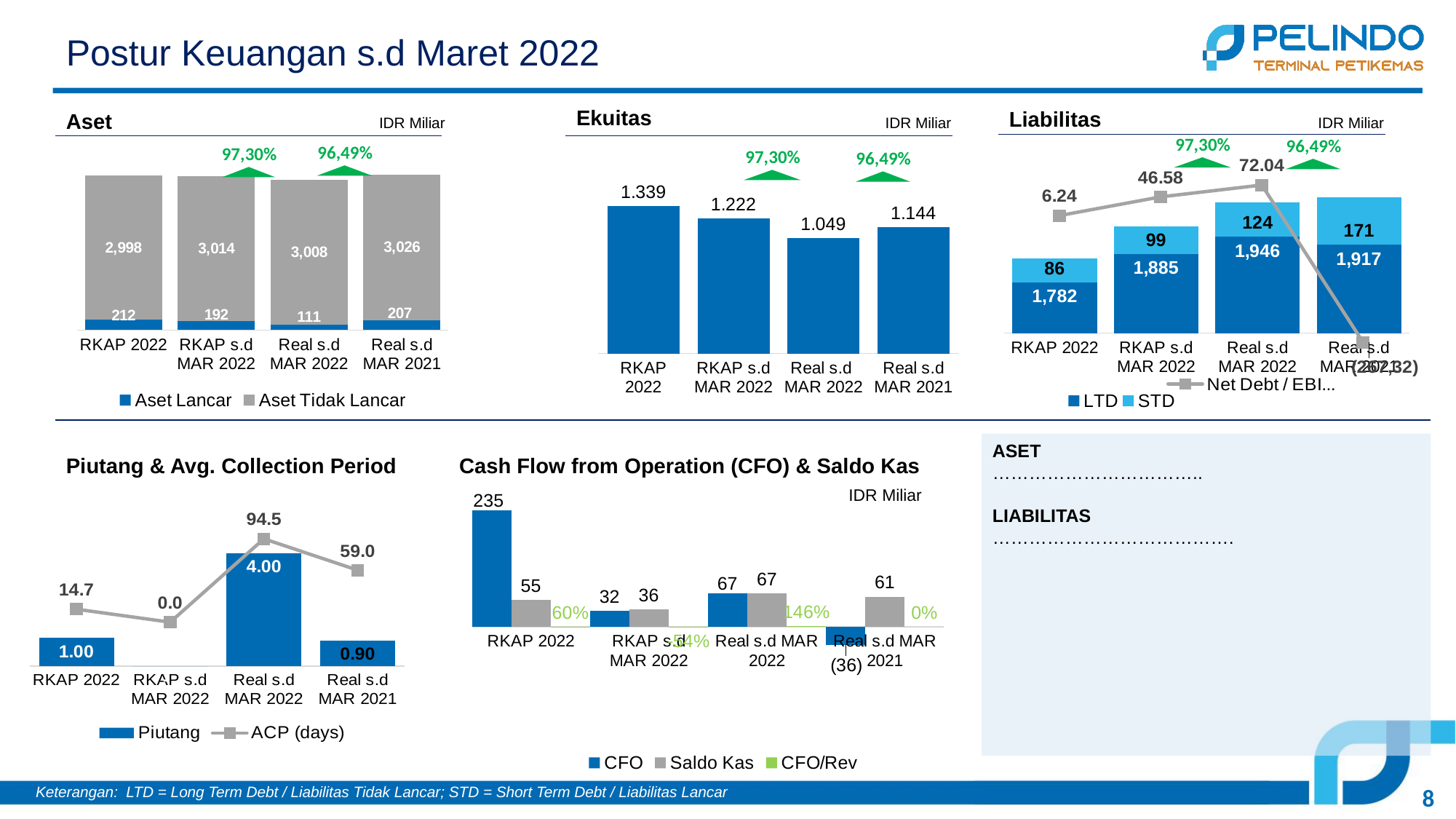

Postur Keuangan s.d Maret 2022
Ekuitas
Liabilitas
Aset
IDR Miliar
IDR Miliar
IDR Miliar
97,30%

96,49%

96,49%

97,30%

97,30%

96,49%

### Chart

| Category | Net Debt / EBITDA |
|---|---|
| RKAP 2022 | 6.24 |
| RKAP s.d MAR 2022 | 46.58 |
| Real s.d MAr 2022 | 72.04 |
| Real s.d MAR 2021 | -267.0 |

### Chart

| Category | Aset Lancar | Aset Tidak Lancar |
|---|---|---|
| RKAP 2022 | 212.0 | 2998.0 |
| RKAP s.d MAR 2022 | 192.0 | 3014.0 |
| Real s.d MAR 2022 | 111.0 | 3008.0 |
| Real s.d MAR 2021 | 207.0 | 3026.0 |

### Chart

| Category | LTD | STD |
|---|---|---|
| RKAP 2022 | 1782.0 | 86.0 |
| RKAP s.d MAR 2022 | 1885.0 | 99.0 |
| Real s.d MAR 2022 | 1946.0 | 124.0 |
| Real s.d MAR 2021 | 1917.0 | 171.0 |

[unsupported chart]

ASET
……………………………..

LIABILITAS
………………………………….
Cash Flow from Operation (CFO) & Saldo Kas
IDR Miliar
Piutang & Avg. Collection Period

### Chart

| Category | CFO | Saldo Kas | CFO/Rev |
|---|---|---|---|
| RKAP 2022 | 235.0 | 55.0 | 0.6 |
| RKAP s.d MAR 2022 | 32.0 | 36.0 | -0.54 |
| Real s.d MAR 2022 | 67.0 | 67.0 | 1.46 |
| Real s.d MAR 2021 | -36.0 | 61.0 | 0.0 |

### Chart

| Category | Piutang | ACP (days) |
|---|---|---|
| RKAP 2022 | 1.0 | 14.7 |
| RKAP s.d MAR 2022 | 0.0 | 0.0 |
| Real s.d MAR 2022 | 4.0 | 94.5 |
| Real s.d MAR 2021 | 0.9 | 59.0 |
8
Keterangan:  LTD = Long Term Debt / Liabilitas Tidak Lancar; STD = Short Term Debt / Liabilitas Lancar